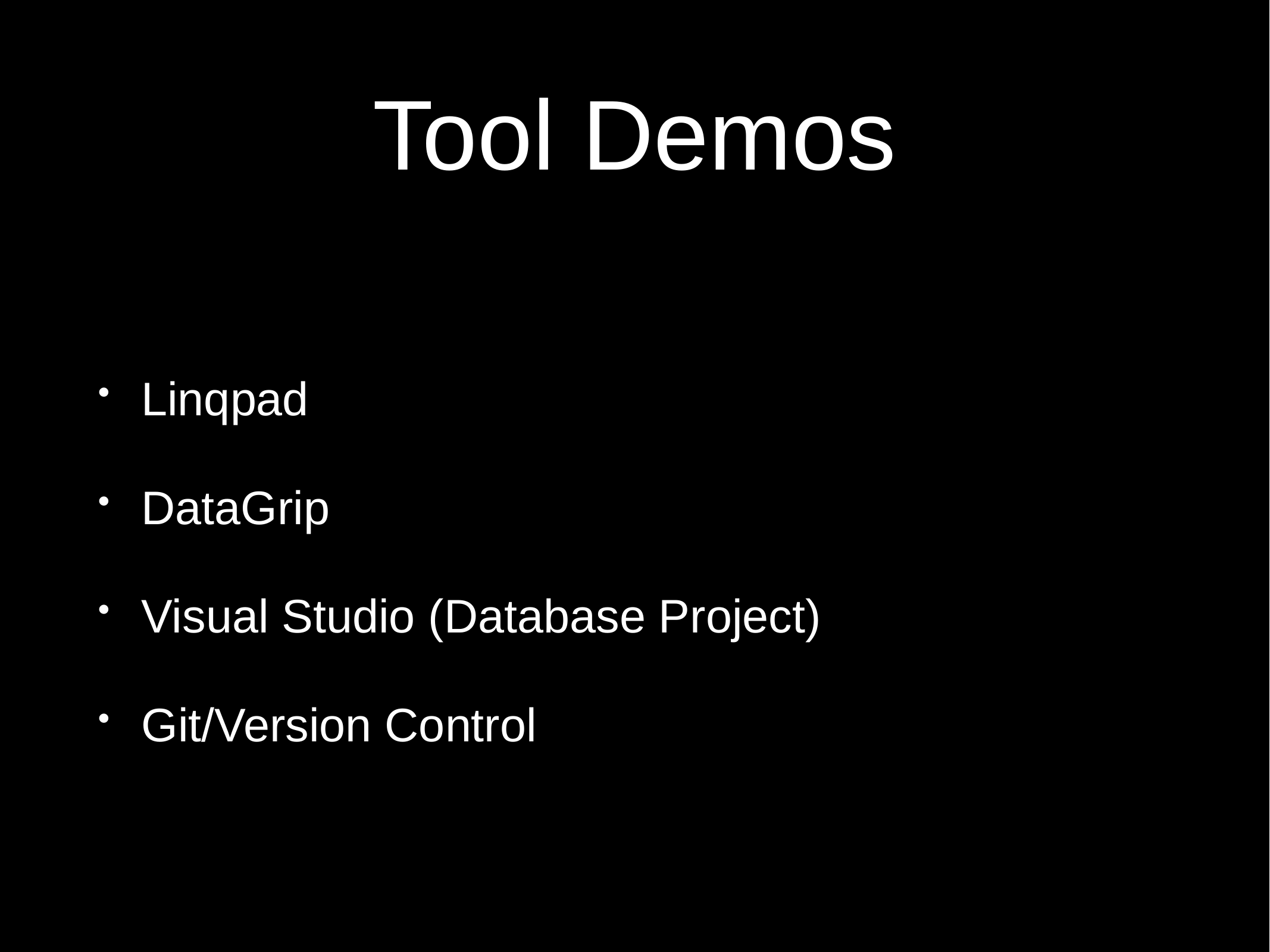

# Tool Demos
Linqpad
DataGrip
Visual Studio (Database Project)
Git/Version Control